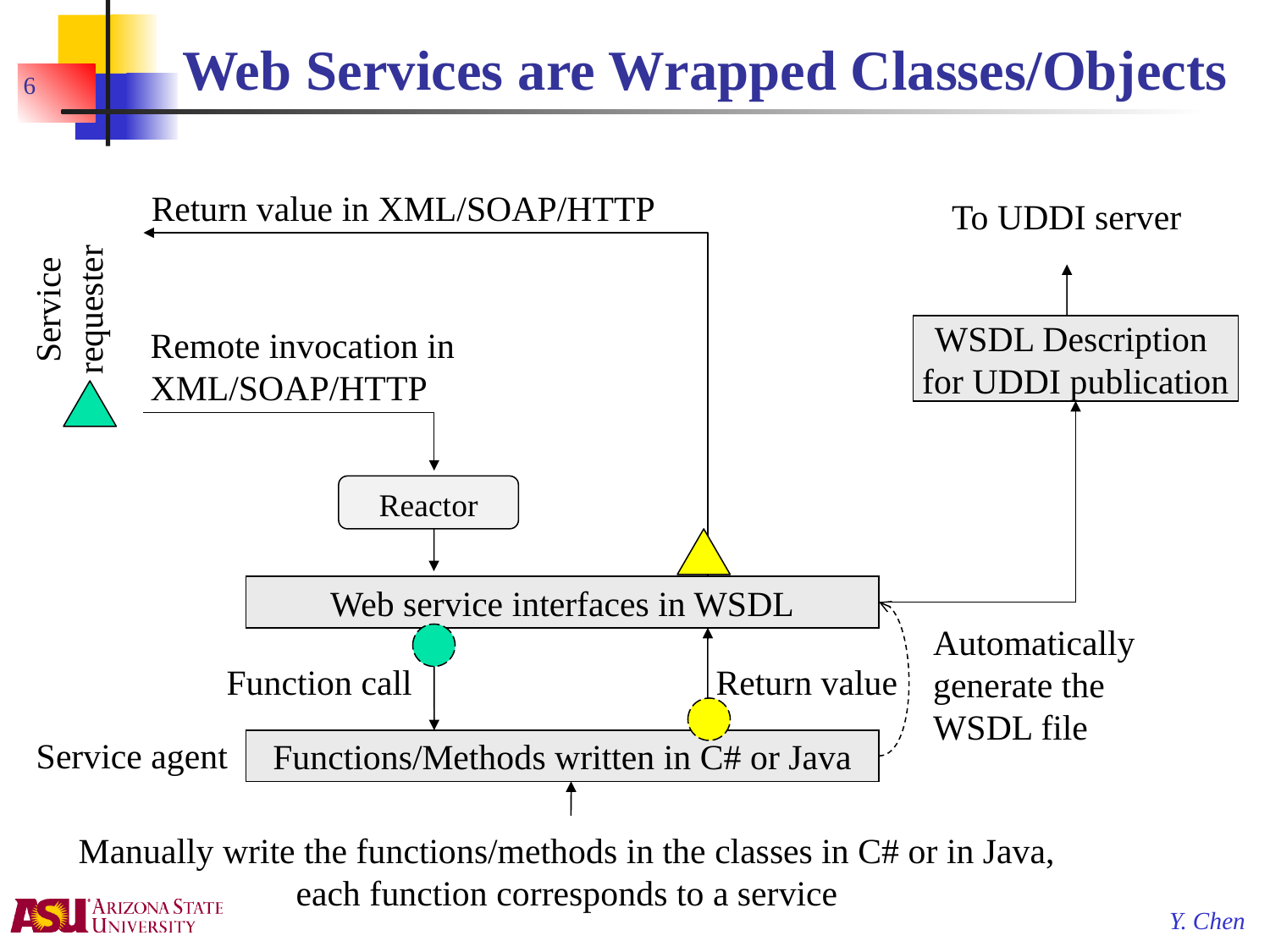

# Web Services are Wrapped Classes/Objects
6
Return value in XML/SOAP/HTTP
To UDDI server

Service
requester

WSDL Description
for UDDI publication
Remote invocation in
XML/SOAP/HTTP

Reactor

Web service interfaces in WSDL
Automatically
generate the
WSDL file

Function call
Return value

Service agent
Functions/Methods written in C# or Java

Manually write the functions/methods in the classes in C# or in Java,
each function corresponds to a service